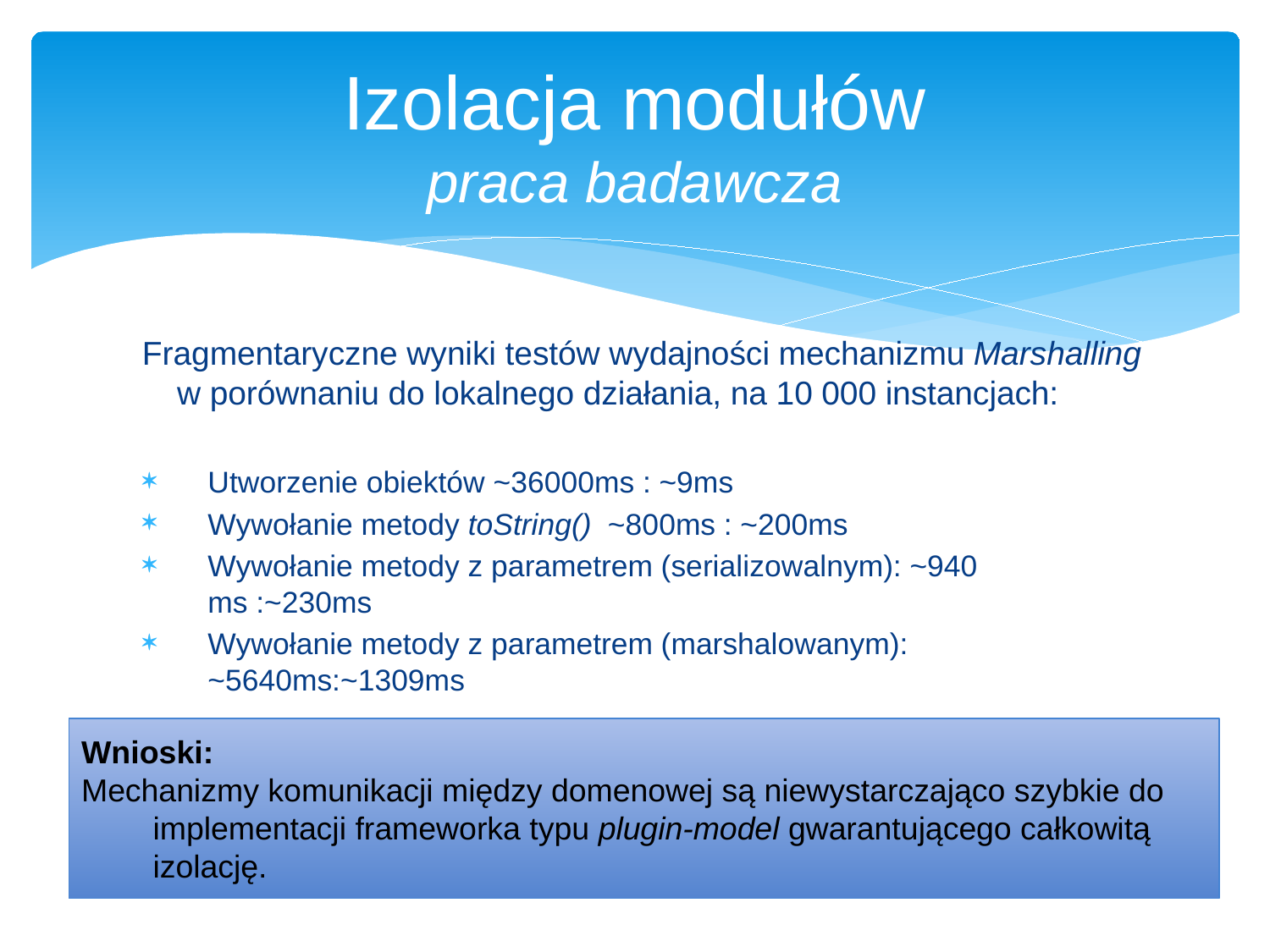

# Izolacja modułów praca badawcza
Fragmentaryczne wyniki testów wydajności mechanizmu Marshalling w porównaniu do lokalnego działania, na 10 000 instancjach:

Utworzenie obiektów ~36000ms : ~9ms
Wywołanie metody toString()  ~800ms : ~200ms
Wywołanie metody z parametrem (serializowalnym): ~940 ms :~230ms
Wywołanie metody z parametrem (marshalowanym): ~5640ms:~1309ms

Wnioski:
Mechanizmy komunikacji między domenowej są niewystarczająco szybkie do implementacji frameworka typu plugin-model gwarantującego całkowitą izolację.